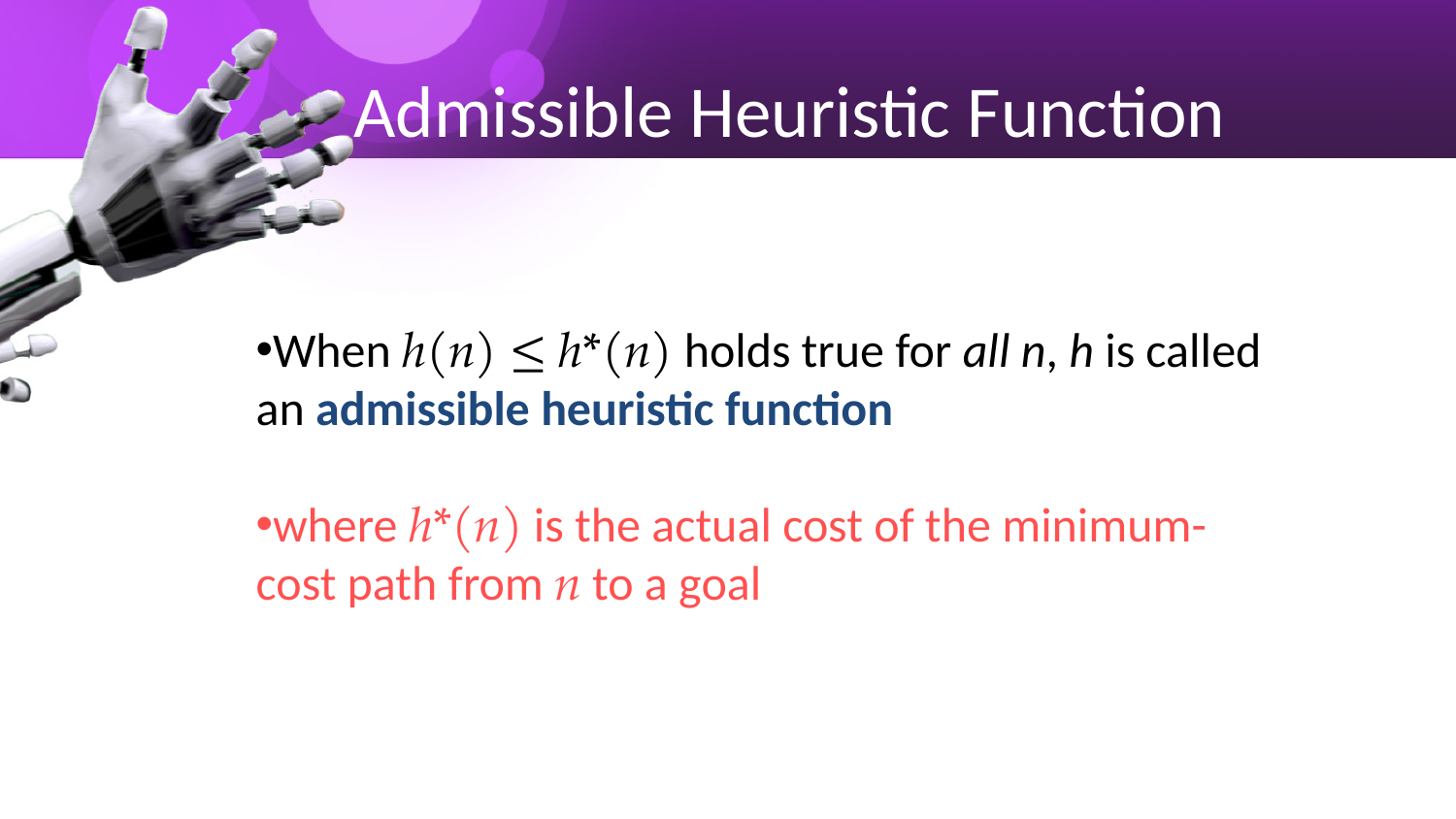

# Admissible Heuristic Function
When h(n) ≤ h*(n) holds true for all n, h is called an admissible heuristic function

where h*(n) is the actual cost of the minimum-cost path from n to a goal